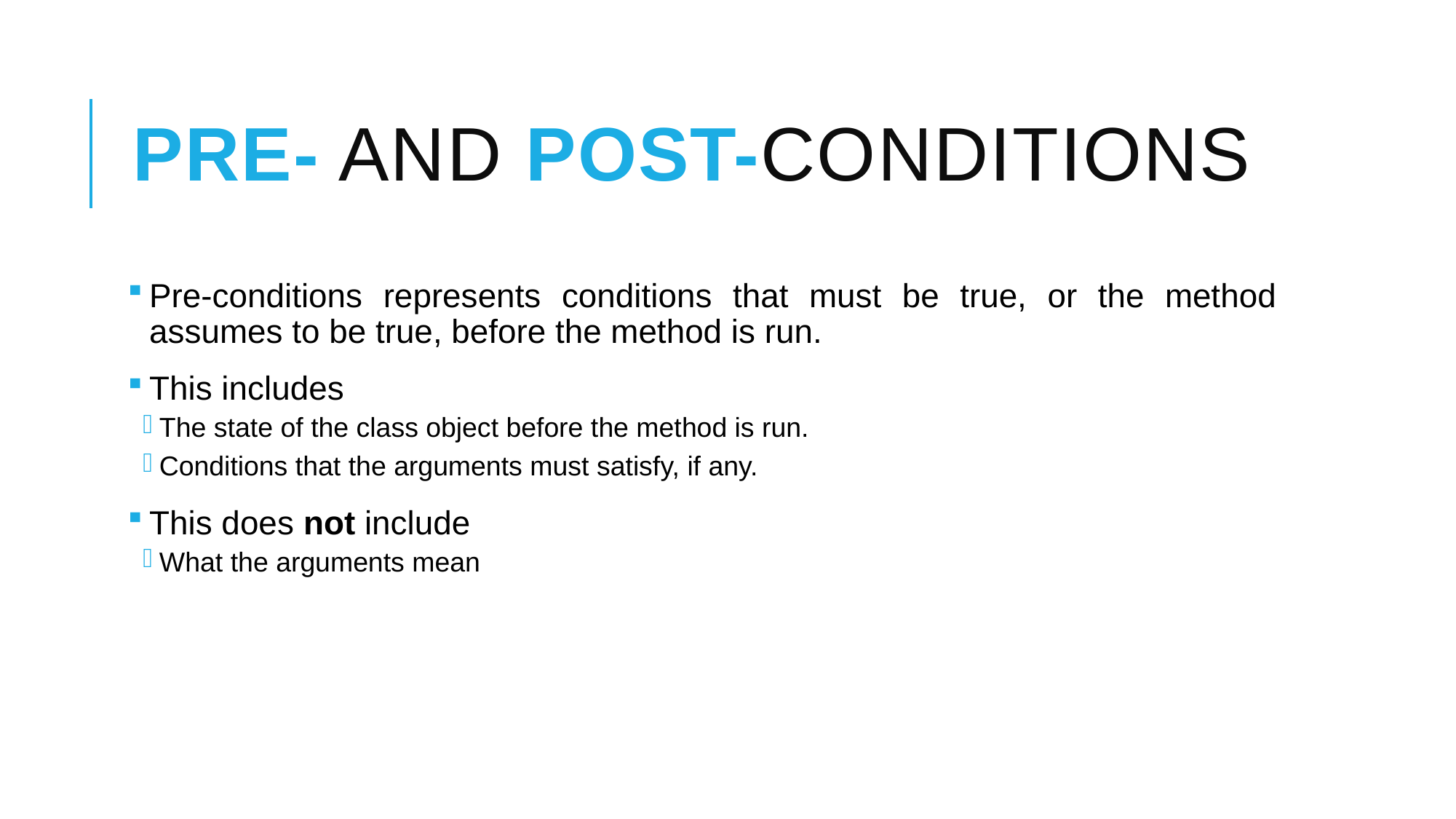

# Pre- and post-conditions
Pre-conditions represents conditions that must be true, or the method assumes to be true, before the method is run.
This includes
The state of the class object before the method is run.
Conditions that the arguments must satisfy, if any.
This does not include
What the arguments mean